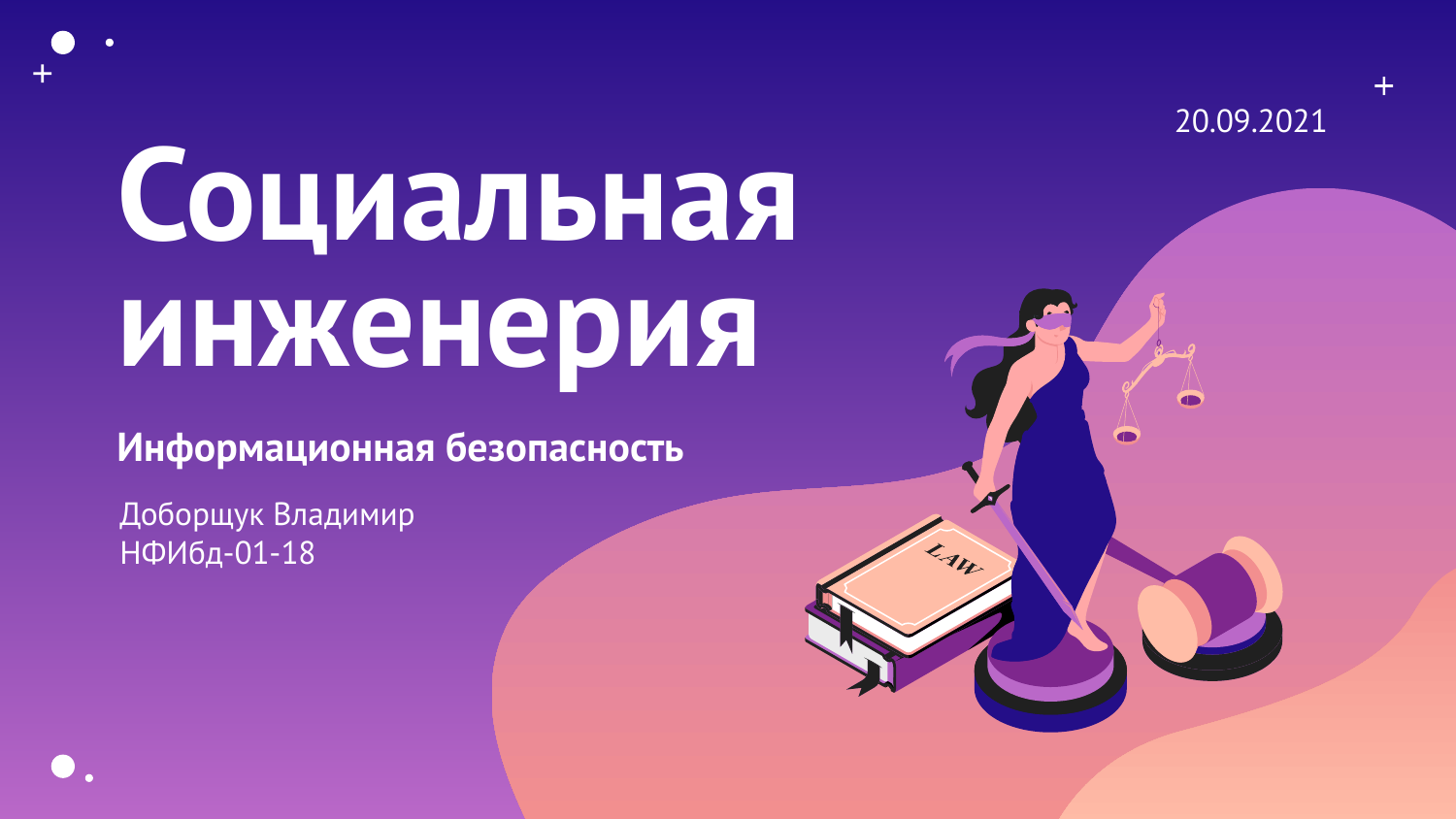

20.09.2021
# Социальная инженерия Информационная безопасность

Доборщук Владимир
НФИбд-01-18